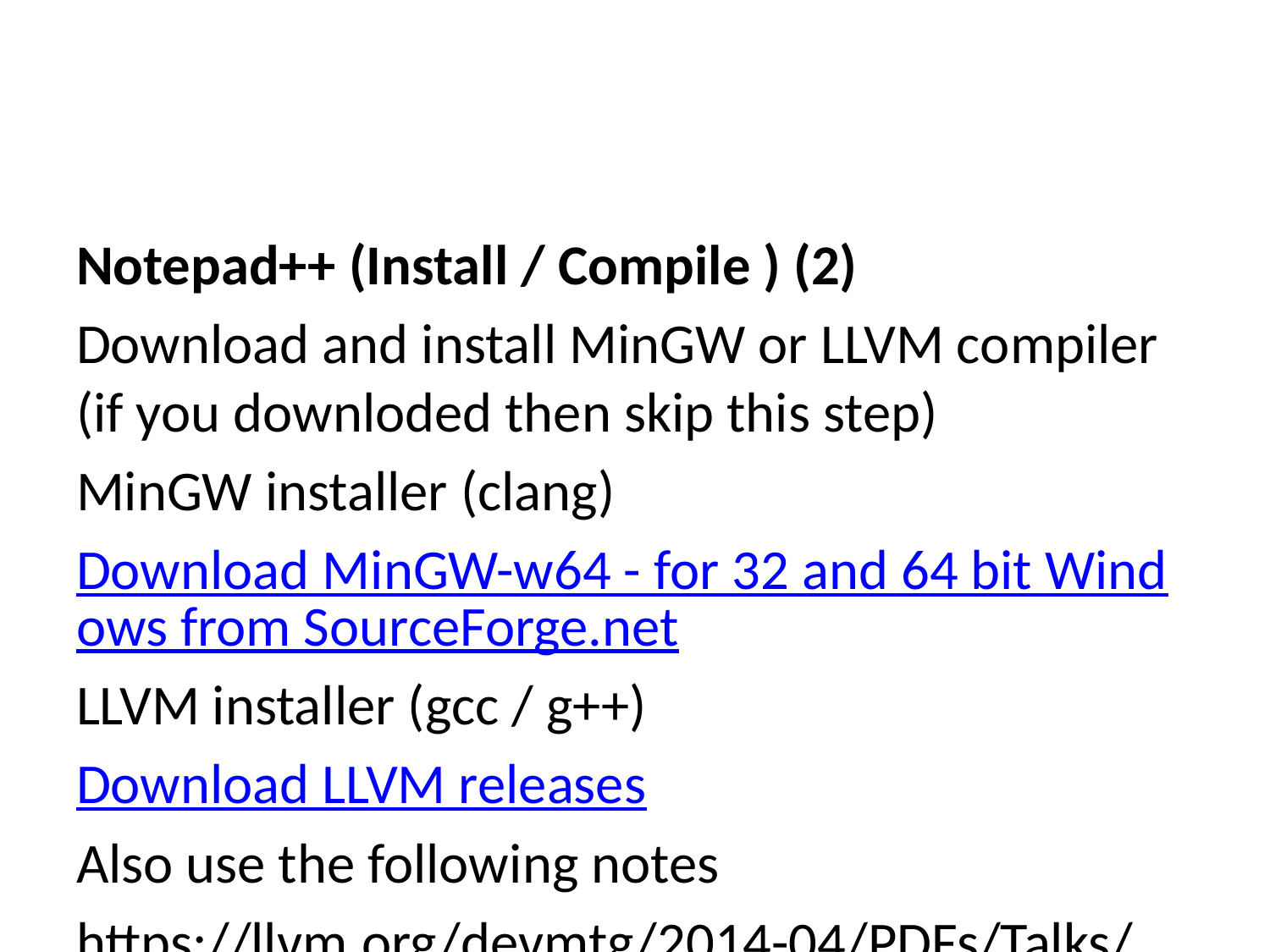

Notepad++ (Install / Compile ) (2)
Download and install MinGW or LLVM compiler (if you downloded then skip this step)
MinGW installer (clang)
Download MinGW-w64 - for 32 and 64 bit Windows from SourceForge.net
LLVM installer (gcc / g++)
Download LLVM releases
Also use the following notes
https://llvm.org/devmtg/2014-04/PDFs/Talks/clang-cl.pdf